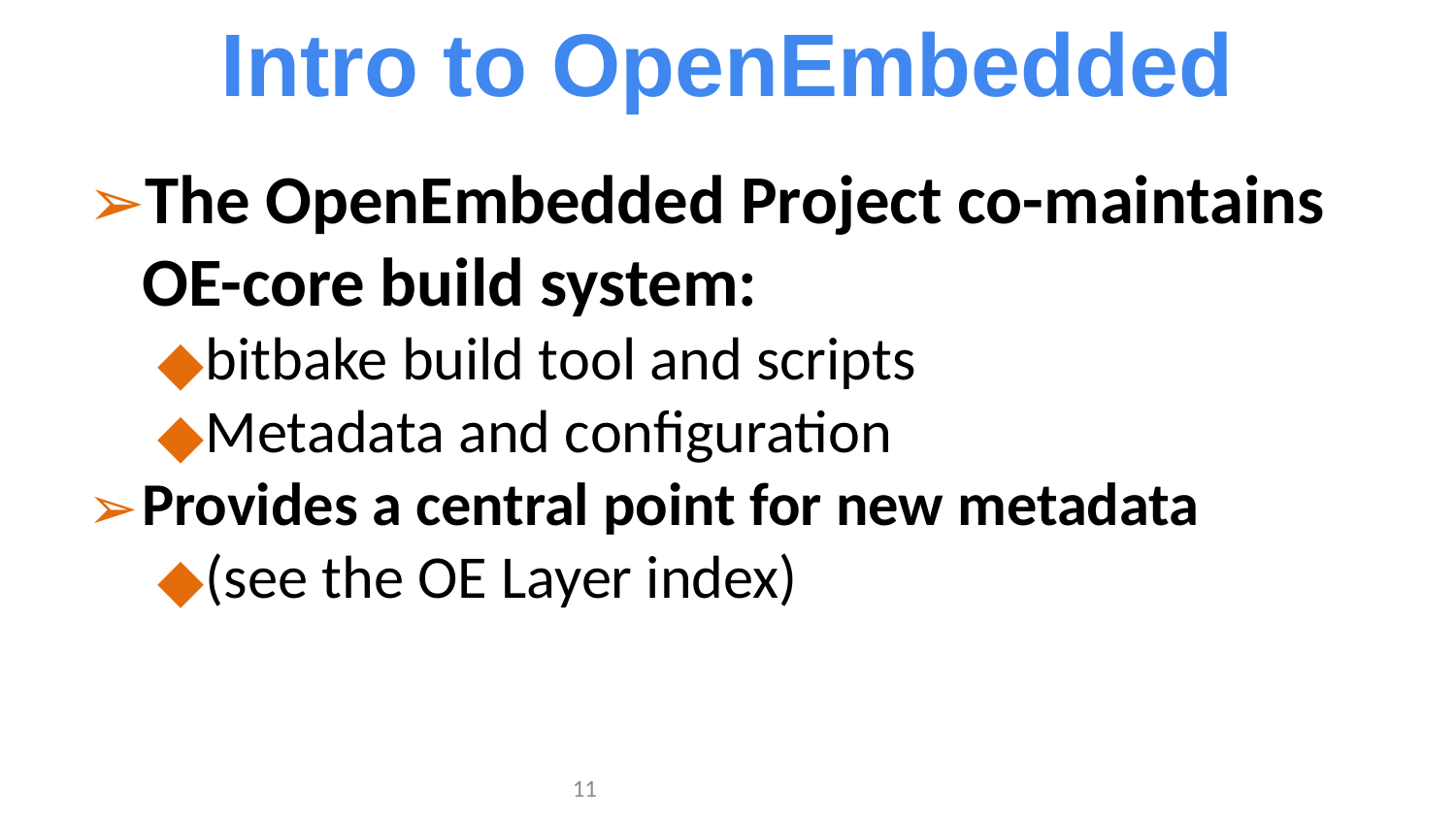

Intro to OpenEmbedded
The OpenEmbedded Project co-maintains OE-core build system:
bitbake build tool and scripts
Metadata and configuration
Provides a central point for new metadata
(see the OE Layer index)
11